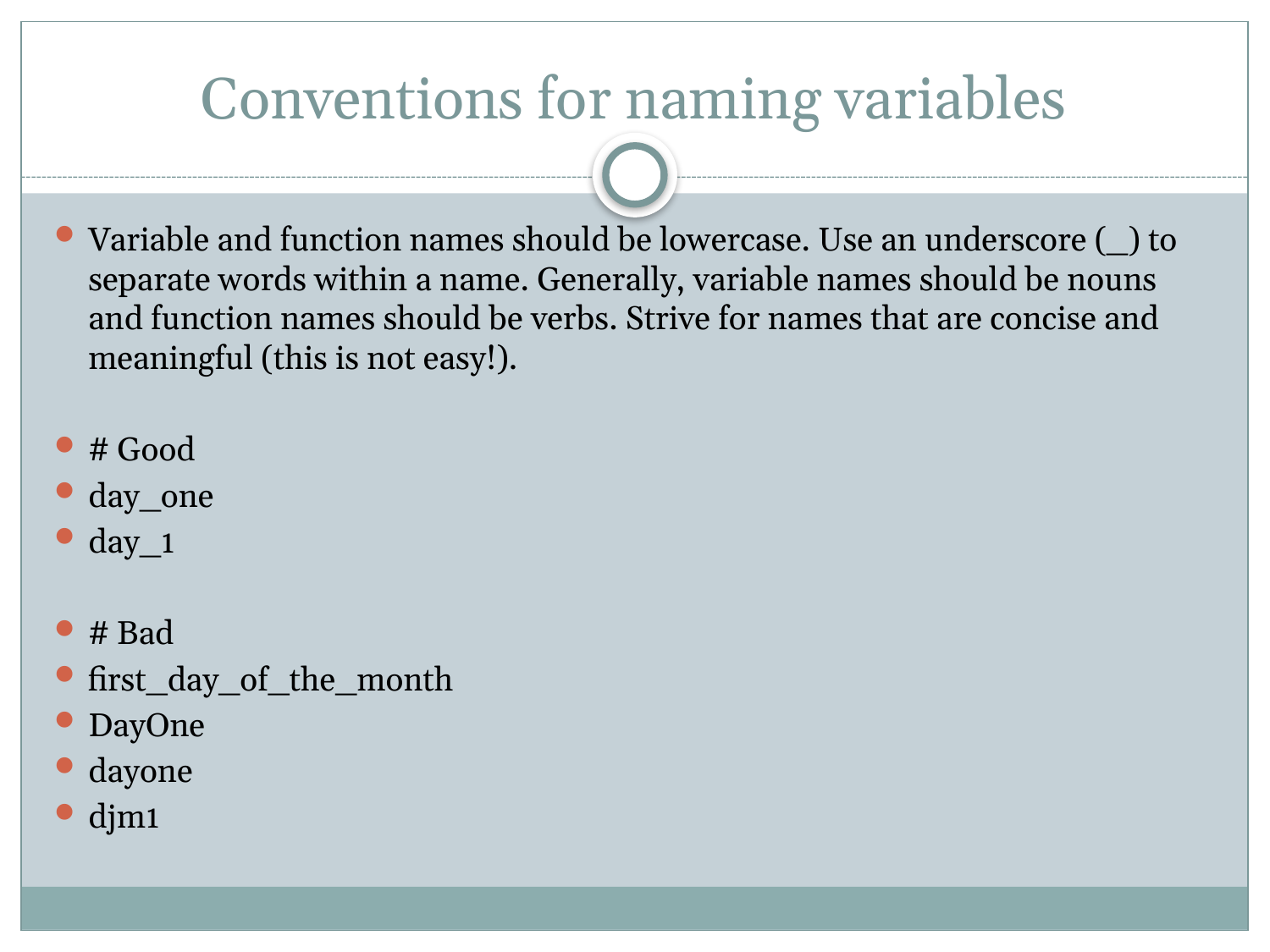

# Conventions for naming variables
Variable and function names should be lowercase. Use an underscore (_) to separate words within a name. Generally, variable names should be nouns and function names should be verbs. Strive for names that are concise and meaningful (this is not easy!).

# Good
day_one
day_1

# Bad
first_day_of_the_month
DayOne
dayone
djm1